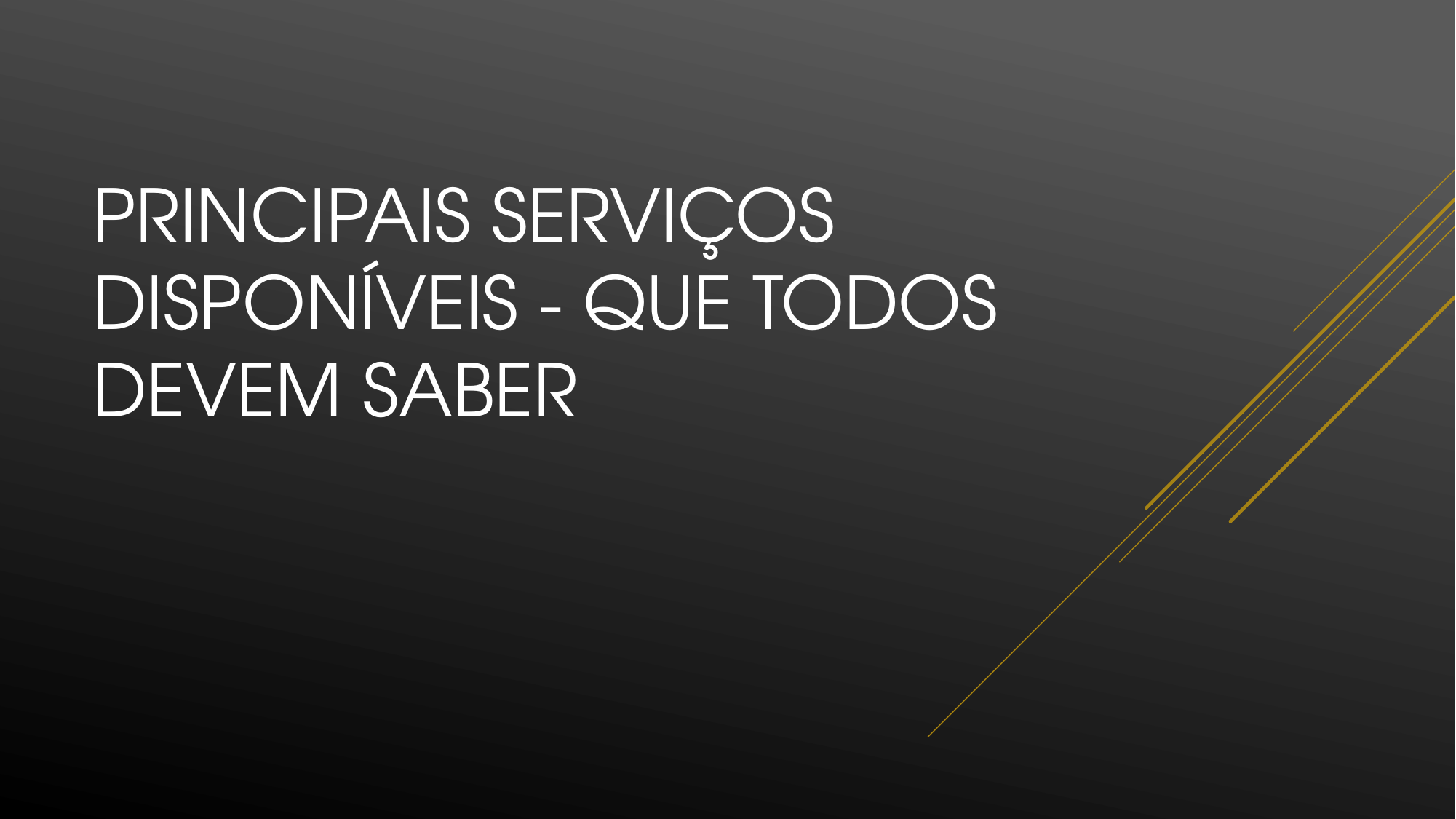

# Principais serviços disponíveis - Que todos devem saber